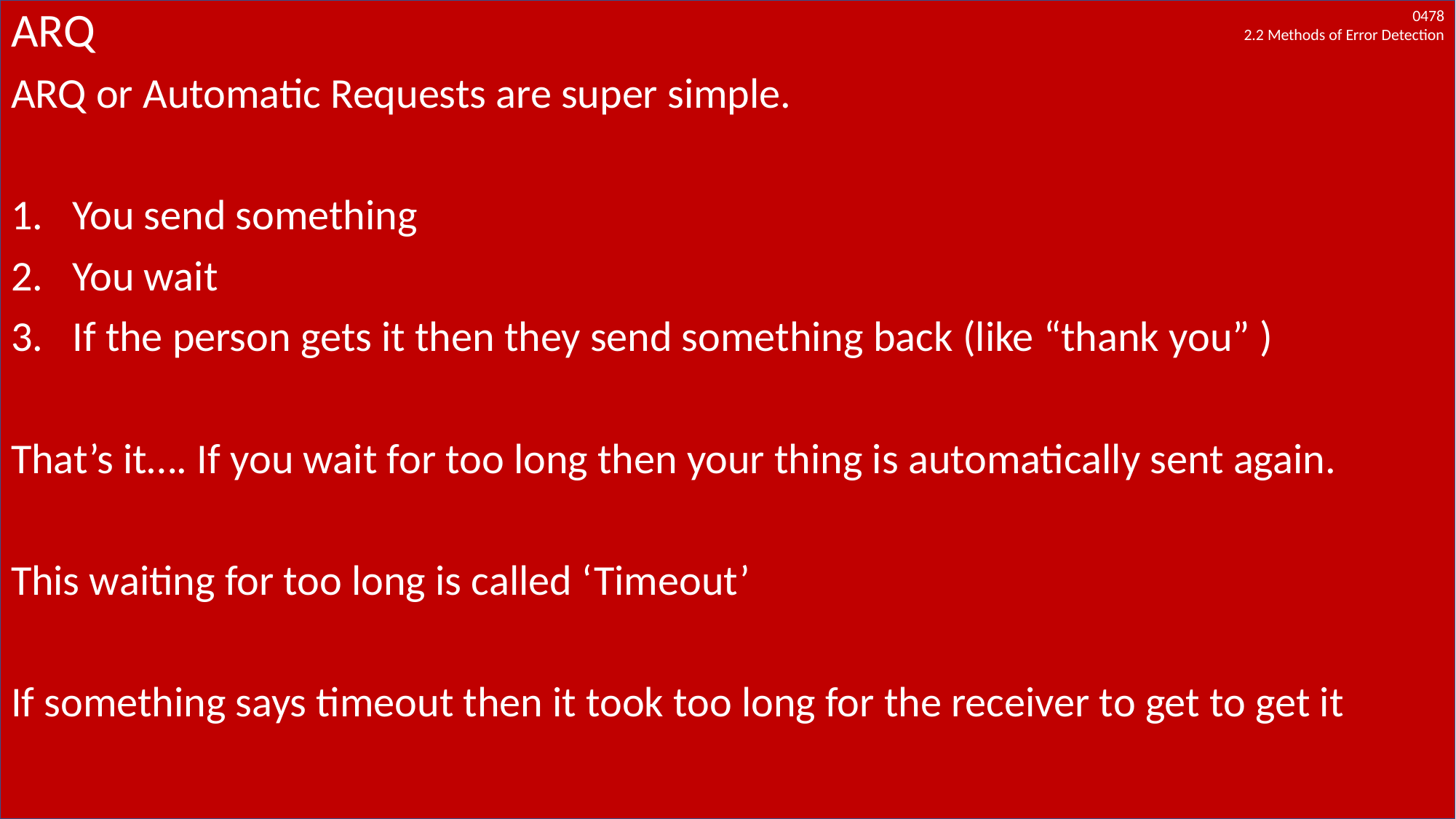

# ARQ
ARQ or Automatic Requests are super simple.

You send something
You wait
If the person gets it then they send something back (like “thank you” )

That’s it…. If you wait for too long then your thing is automatically sent again.

This waiting for too long is called ‘Timeout’

If something says timeout then it took too long for the receiver to get to get it